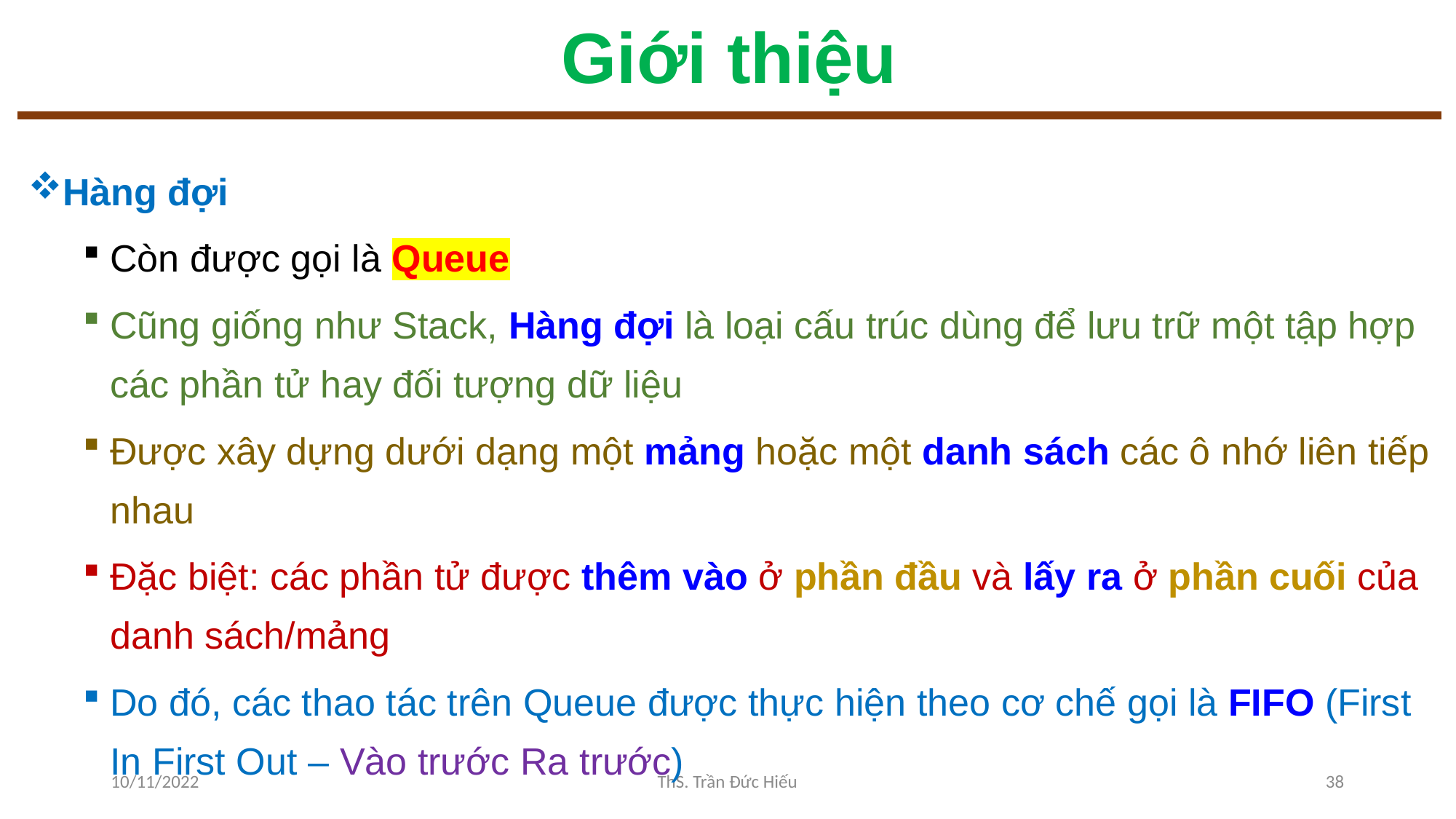

# Giới thiệu
Hàng đợi
Còn được gọi là Queue
Cũng giống như Stack, Hàng đợi là loại cấu trúc dùng để lưu trữ một tập hợp các phần tử hay đối tượng dữ liệu
Được xây dựng dưới dạng một mảng hoặc một danh sách các ô nhớ liên tiếp nhau
Đặc biệt: các phần tử được thêm vào ở phần đầu và lấy ra ở phần cuối của danh sách/mảng
Do đó, các thao tác trên Queue được thực hiện theo cơ chế gọi là FIFO (First In First Out – Vào trước Ra trước)
10/11/2022
ThS. Trần Đức Hiếu
38